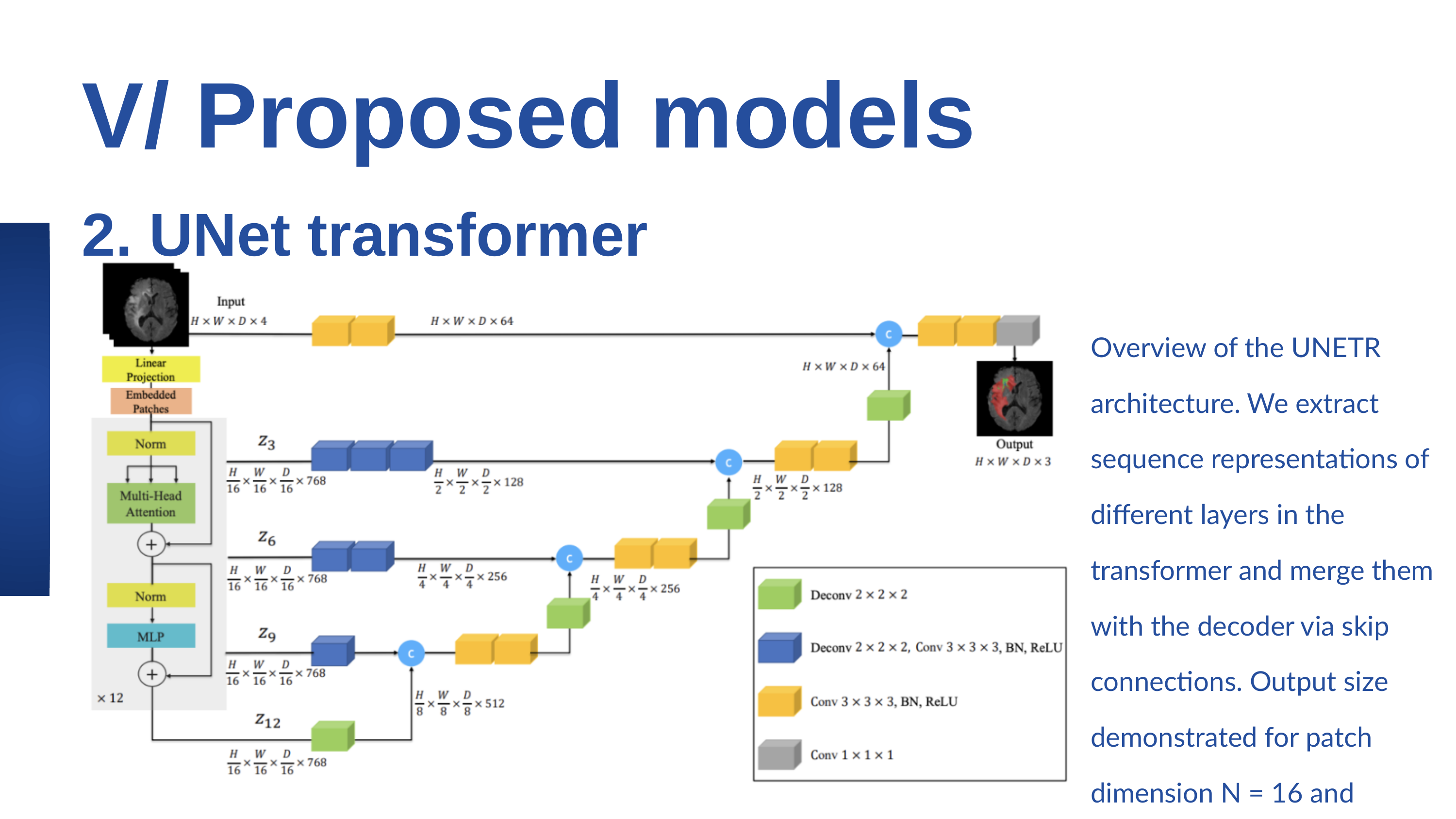

V/ Proposed models
2. UNet transformer

Overview of the UNETR architecture. We extract sequence representations of different layers in the transformer and merge them with the decoder via skip connections. Output size demonstrated for patch dimension N = 16 and embedding size C = 768